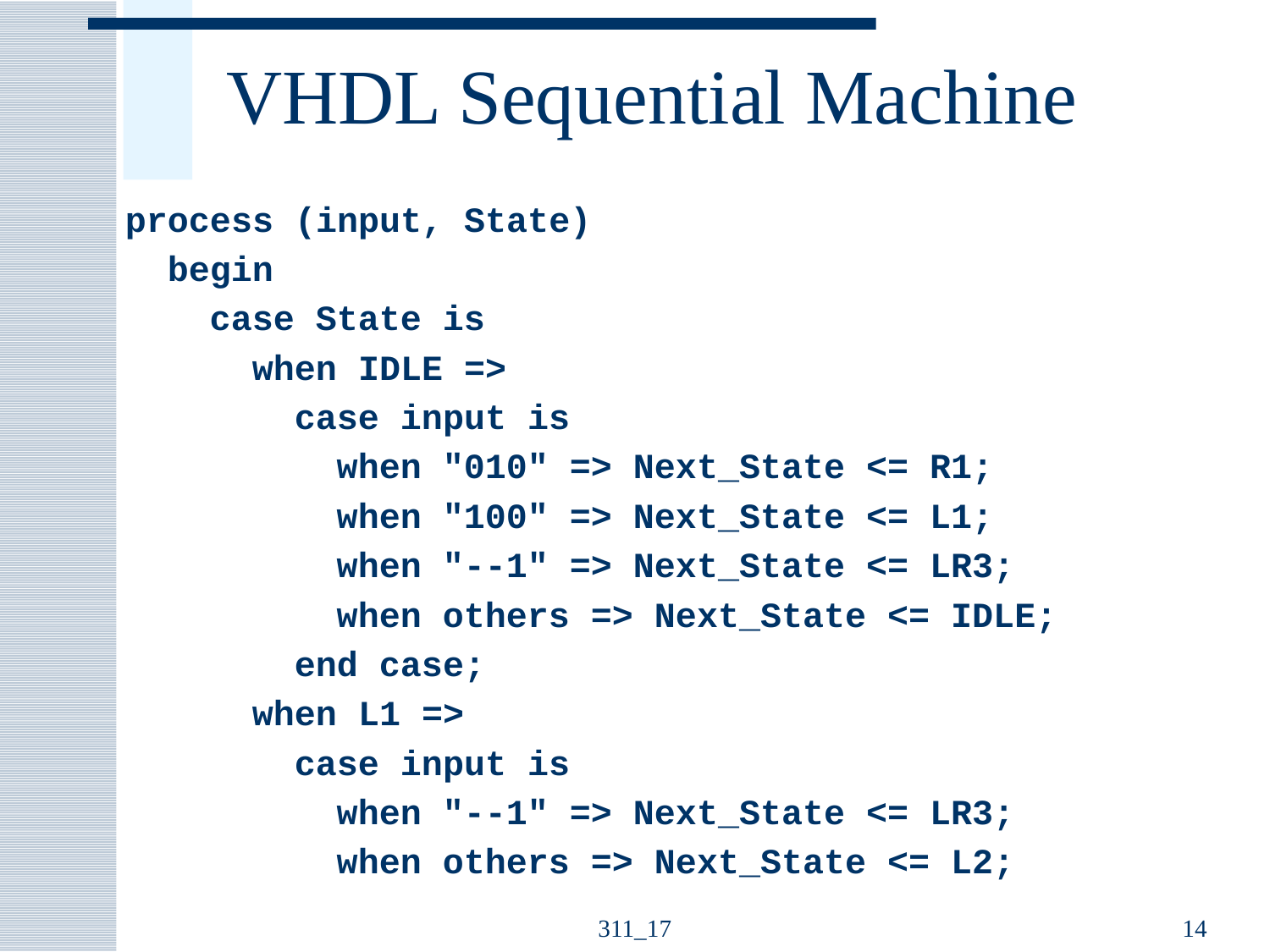

# VHDL Sequential Machine
process (input, State)
  begin
    case State is
      when IDLE =>
        case input is
          when "010" => Next_State <= R1;
          when "100" => Next_State <= L1;
          when "--1" => Next_State <= LR3;
          when others => Next_State <= IDLE;
        end case;
      when L1 =>
        case input is
          when "--1" => Next_State <= LR3;
          when others => Next_State <= L2;
311_17
14